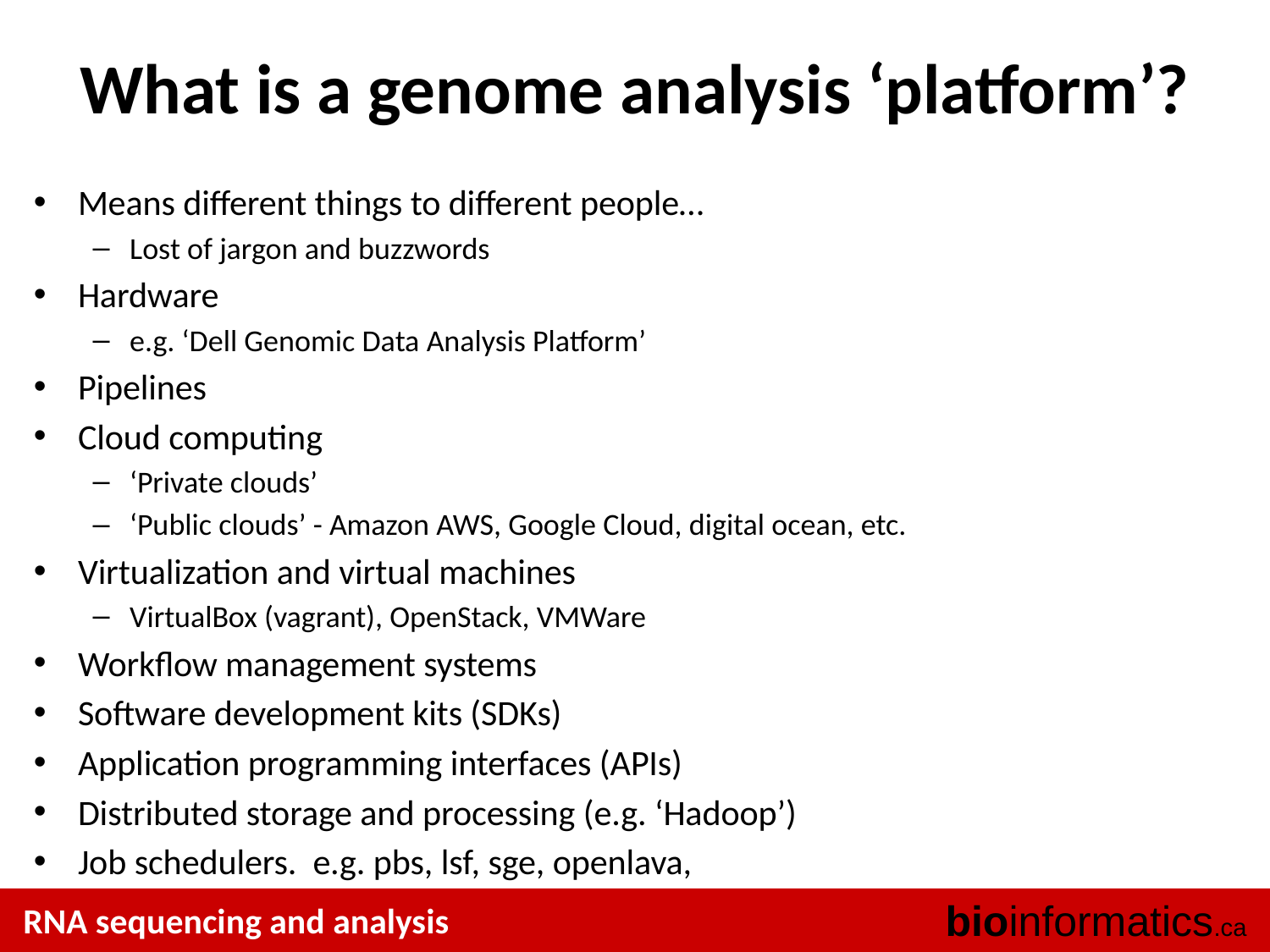

# What is a genome analysis ‘platform’?
Means different things to different people…
Lost of jargon and buzzwords
Hardware
e.g. ‘Dell Genomic Data Analysis Platform’
Pipelines
Cloud computing
‘Private clouds’
‘Public clouds’ - Amazon AWS, Google Cloud, digital ocean, etc.
Virtualization and virtual machines
VirtualBox (vagrant), OpenStack, VMWare
Workflow management systems
Software development kits (SDKs)
Application programming interfaces (APIs)
Distributed storage and processing (e.g. ‘Hadoop’)
Job schedulers.  e.g. pbs, lsf, sge, openlava,